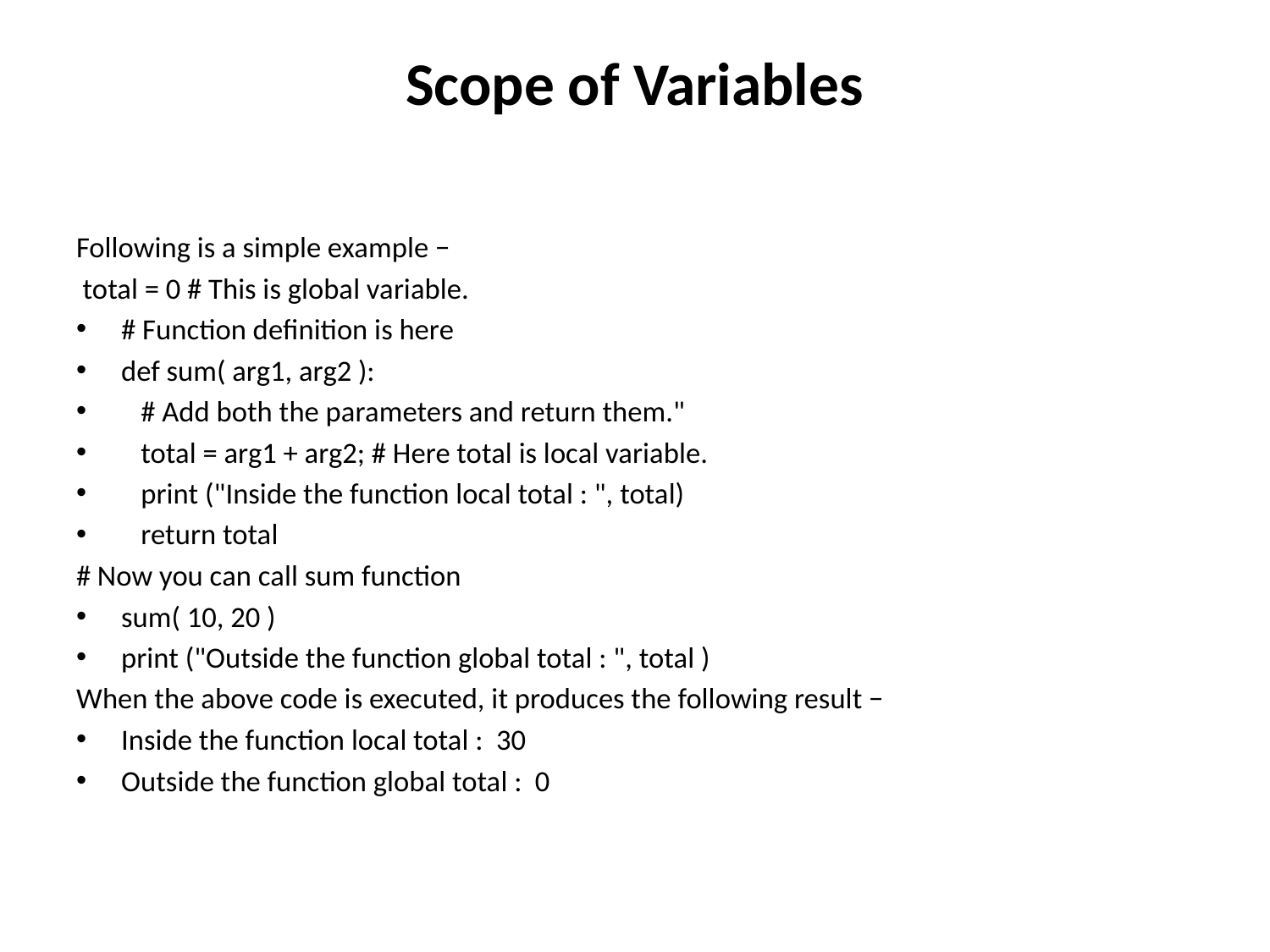

# Scope of Variables
Following is a simple example −
 total = 0 # This is global variable.
# Function definition is here
def sum( arg1, arg2 ):
   # Add both the parameters and return them."
   total = arg1 + arg2; # Here total is local variable.
   print ("Inside the function local total : ", total)
   return total
# Now you can call sum function
sum( 10, 20 )
print ("Outside the function global total : ", total )
When the above code is executed, it produces the following result −
Inside the function local total :  30
Outside the function global total :  0